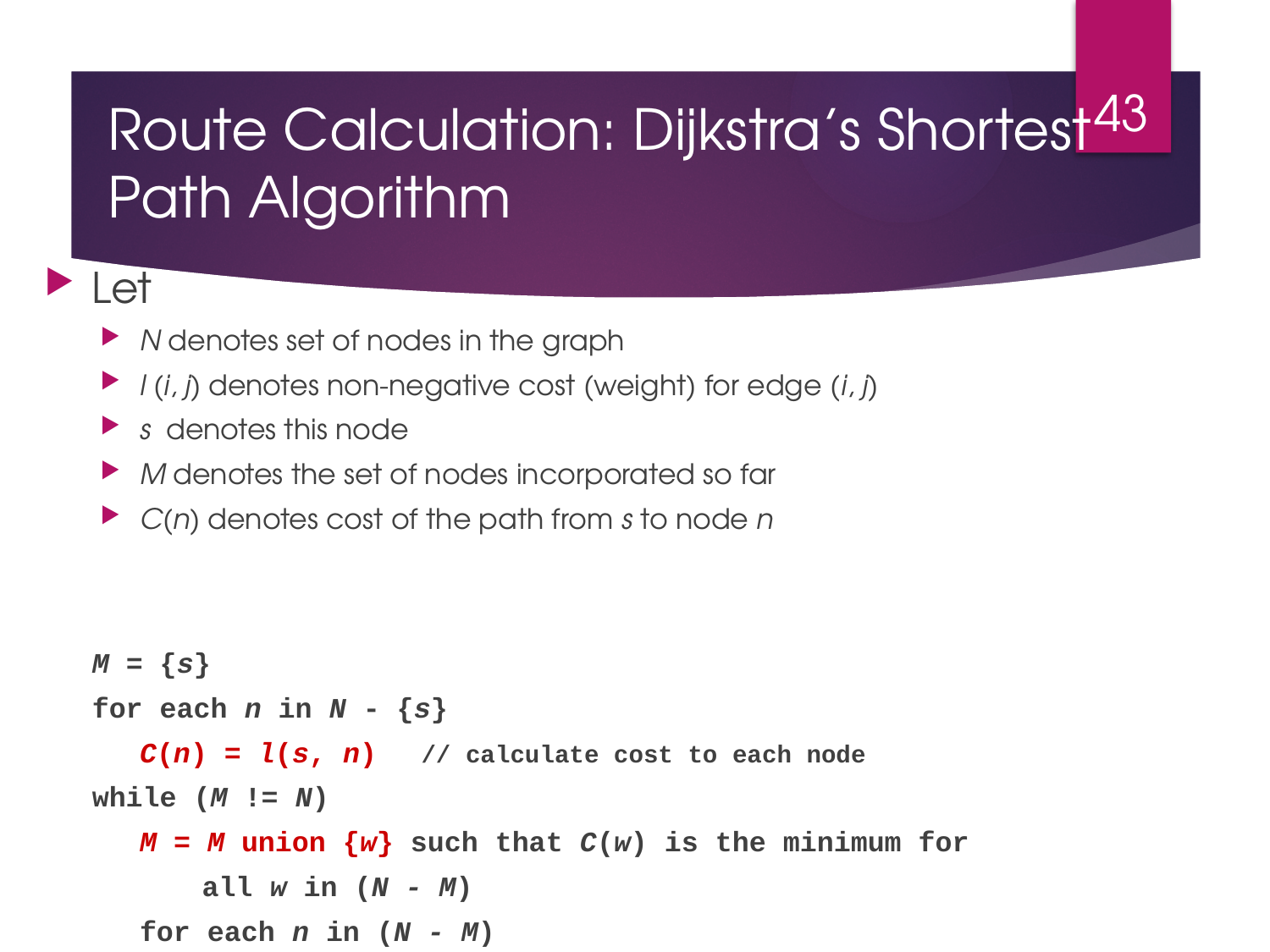

43
# Route Calculation: Dijkstra’s Shortest Path Algorithm
Let
N denotes set of nodes in the graph
l (i, j) denotes non-negative cost (weight) for edge (i, j)
s  denotes this node
M denotes the set of nodes incorporated so far
C(n) denotes cost of the path from s to node n

	M = {s}
	for each n in N - {s}
	C(n) = l(s, n)   // calculate cost to each node
	while (M != N)
	M = M union {w} such that C(w) is the minimum for
      all w in (N - M)
	for each n in (N - M)
	C(n) = MIN(C(n), C (w) + l(w, n ))